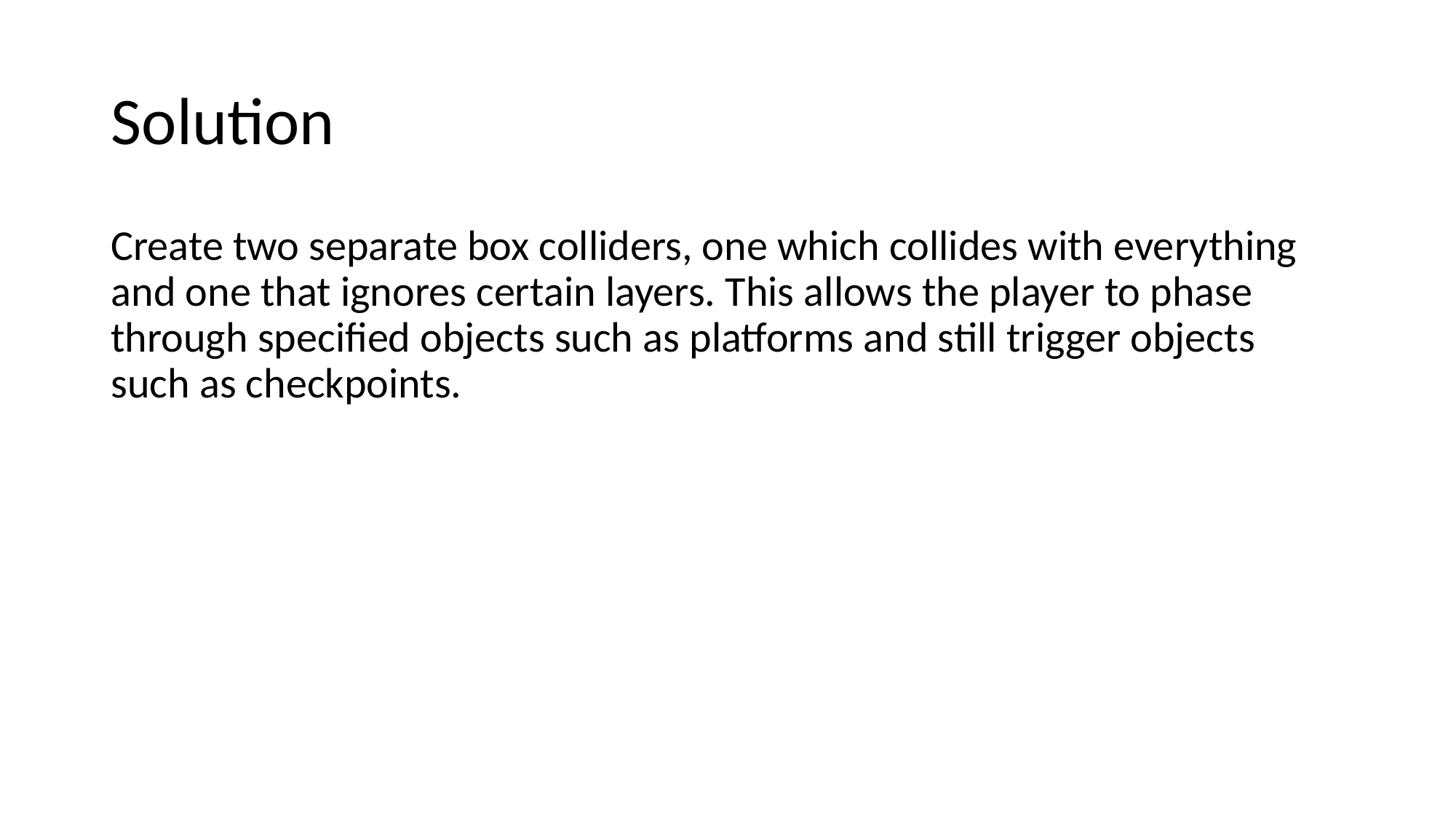

# Solution
Create two separate box colliders, one which collides with everything and one that ignores certain layers. This allows the player to phase through specified objects such as platforms and still trigger objects such as checkpoints.